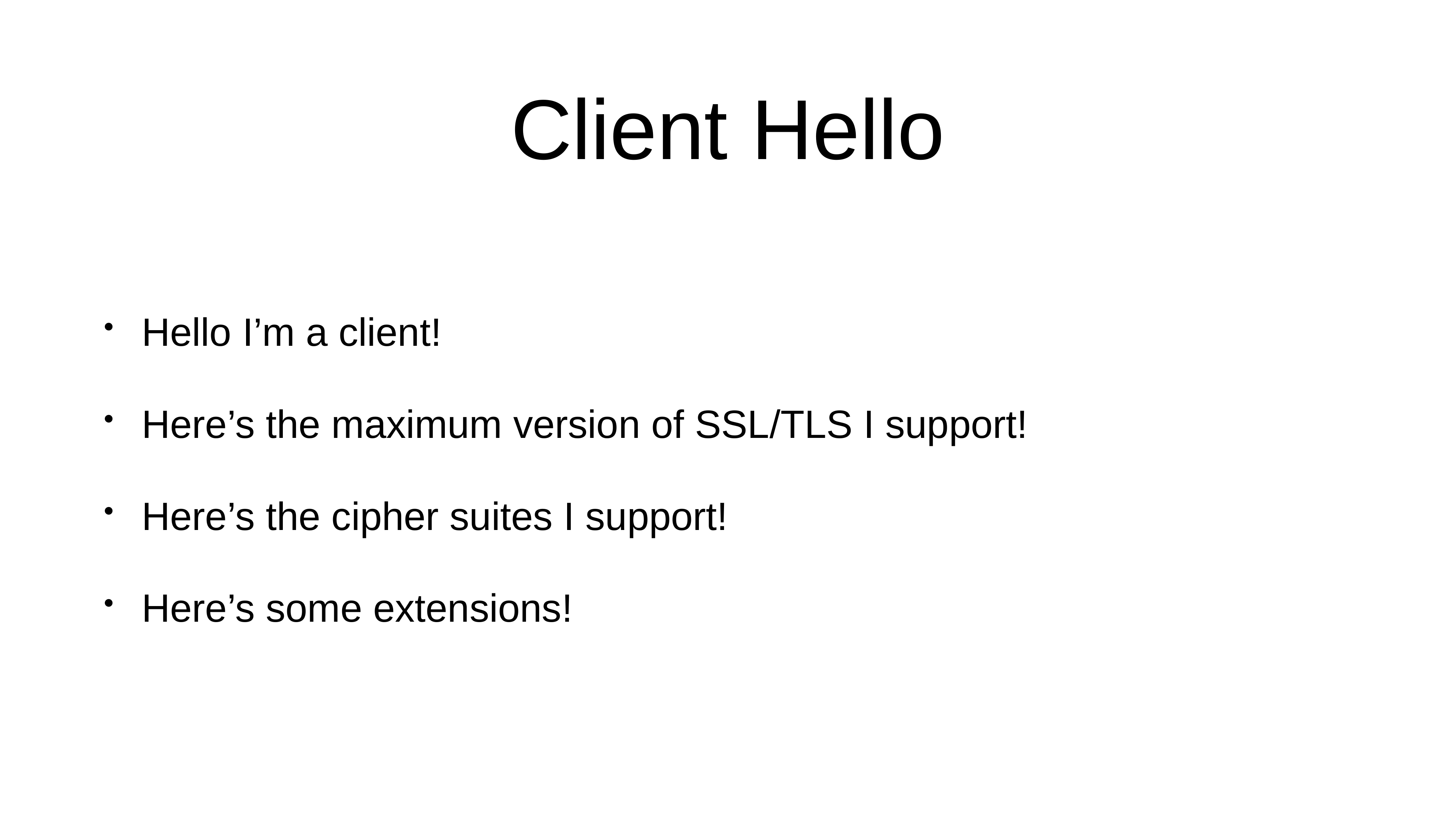

# Client Hello
Hello I’m a client!
Here’s the maximum version of SSL/TLS I support!
Here’s the cipher suites I support!
Here’s some extensions!